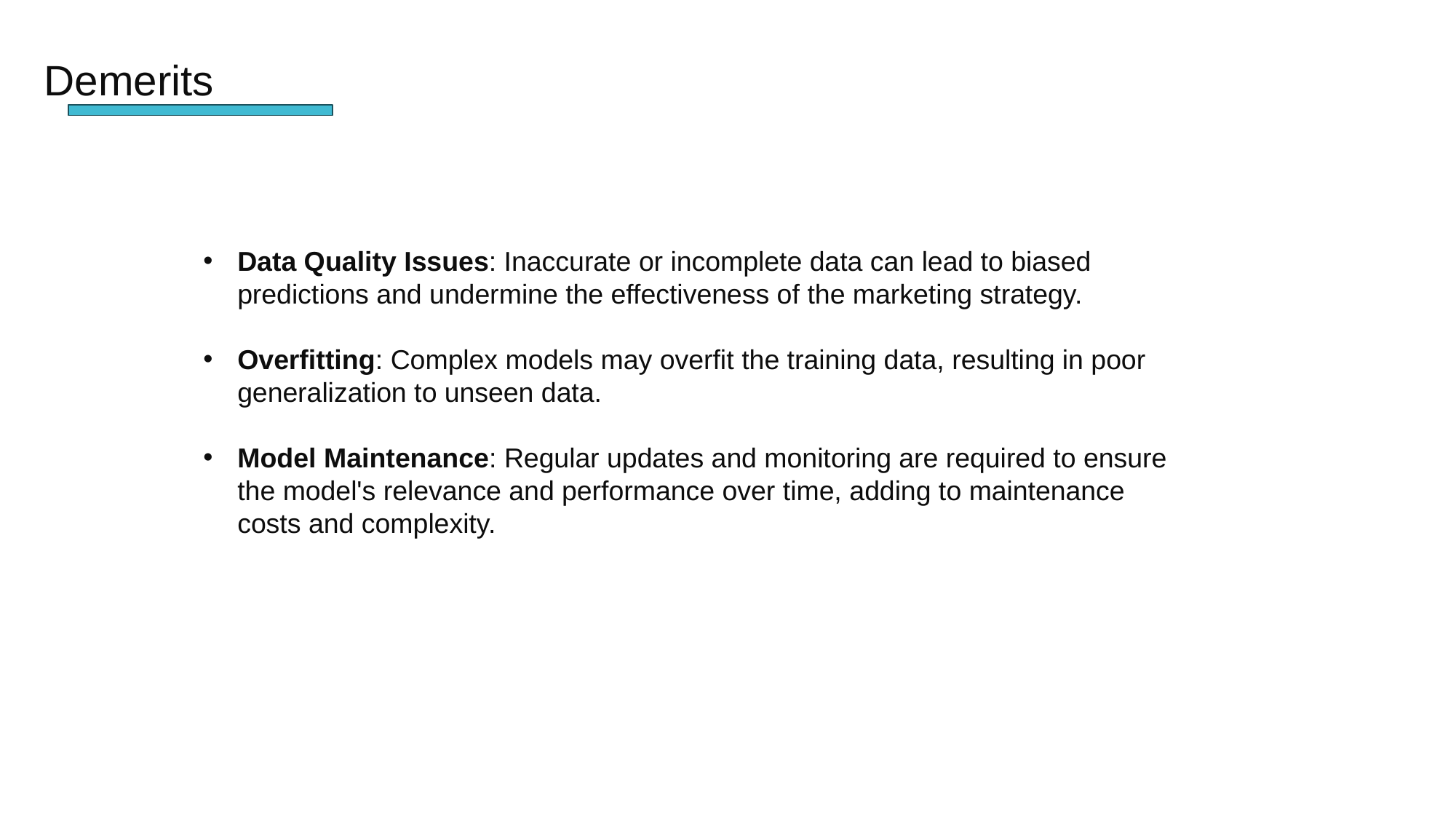

Demerits

Data Quality Issues: Inaccurate or incomplete data can lead to biased predictions and undermine the effectiveness of the marketing strategy.

Overfitting: Complex models may overfit the training data, resulting in poor generalization to unseen data.

Model Maintenance: Regular updates and monitoring are required to ensure the model's relevance and performance over time, adding to maintenance costs and complexity.